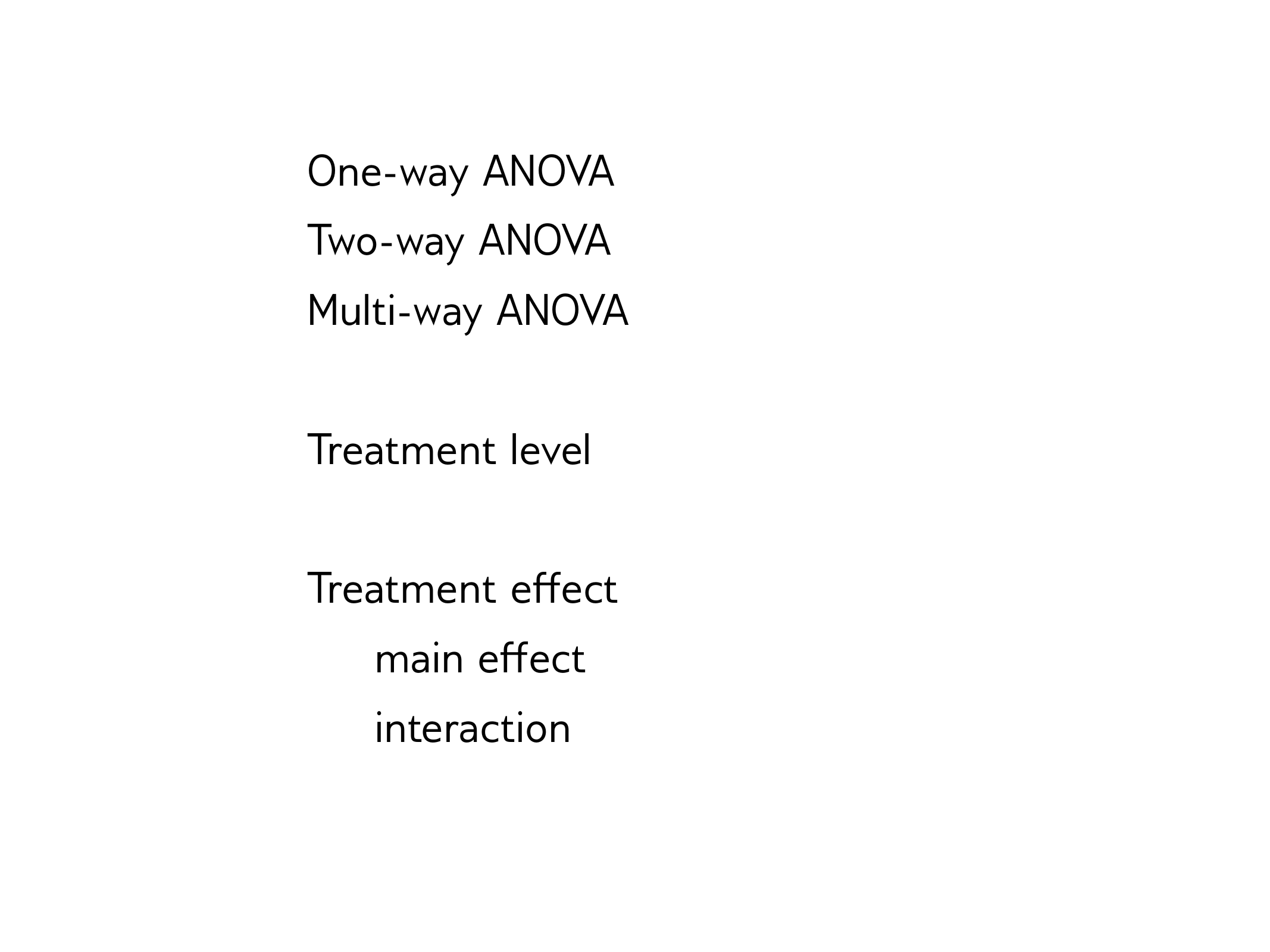

One-way ANOVA
Two-way ANOVA
Multi-way ANOVA

Treatment level

Treatment effect
main effect
interaction